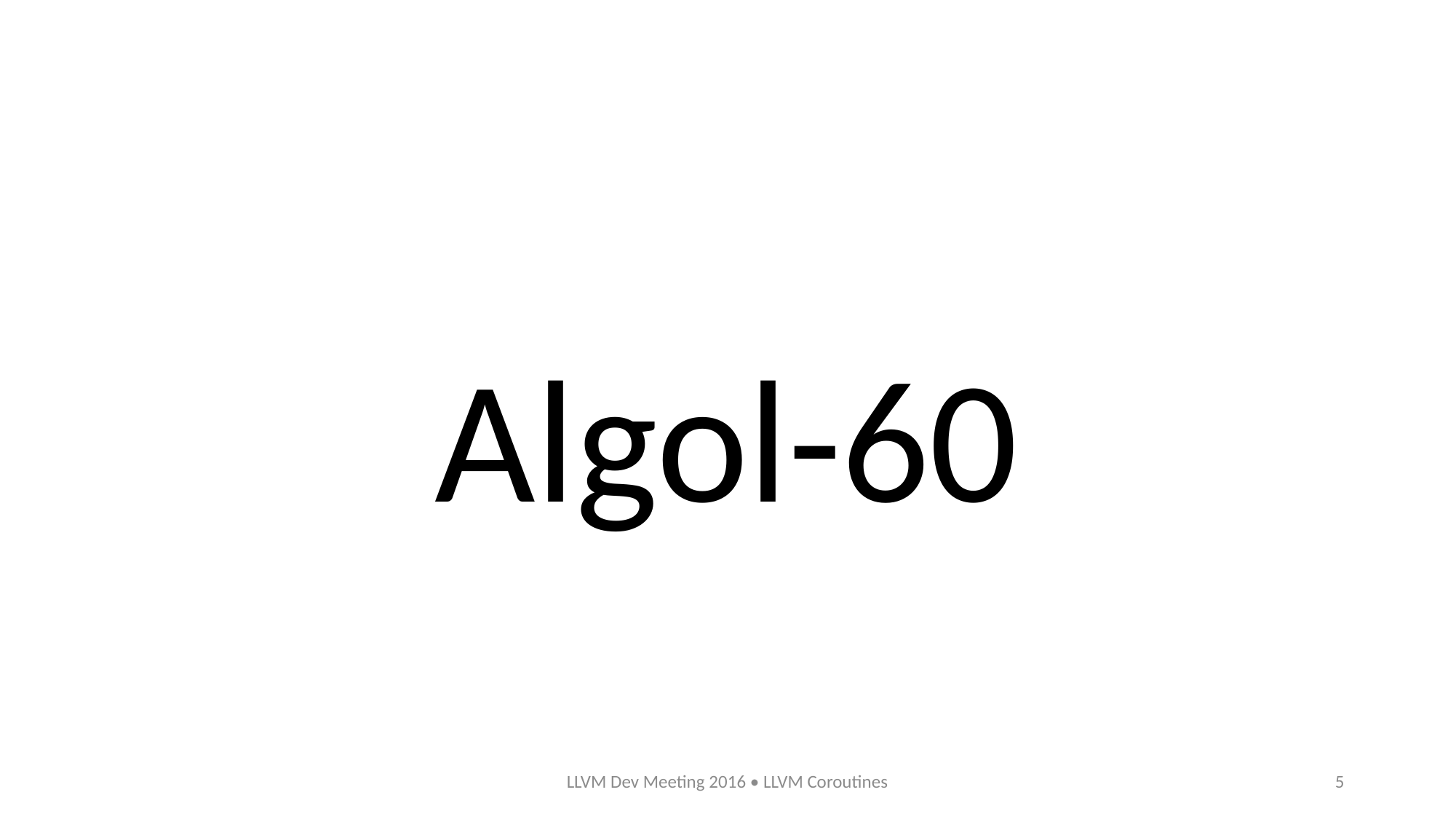

# Algol-60

LLVM Dev Meeting 2016 • LLVM Coroutines
5